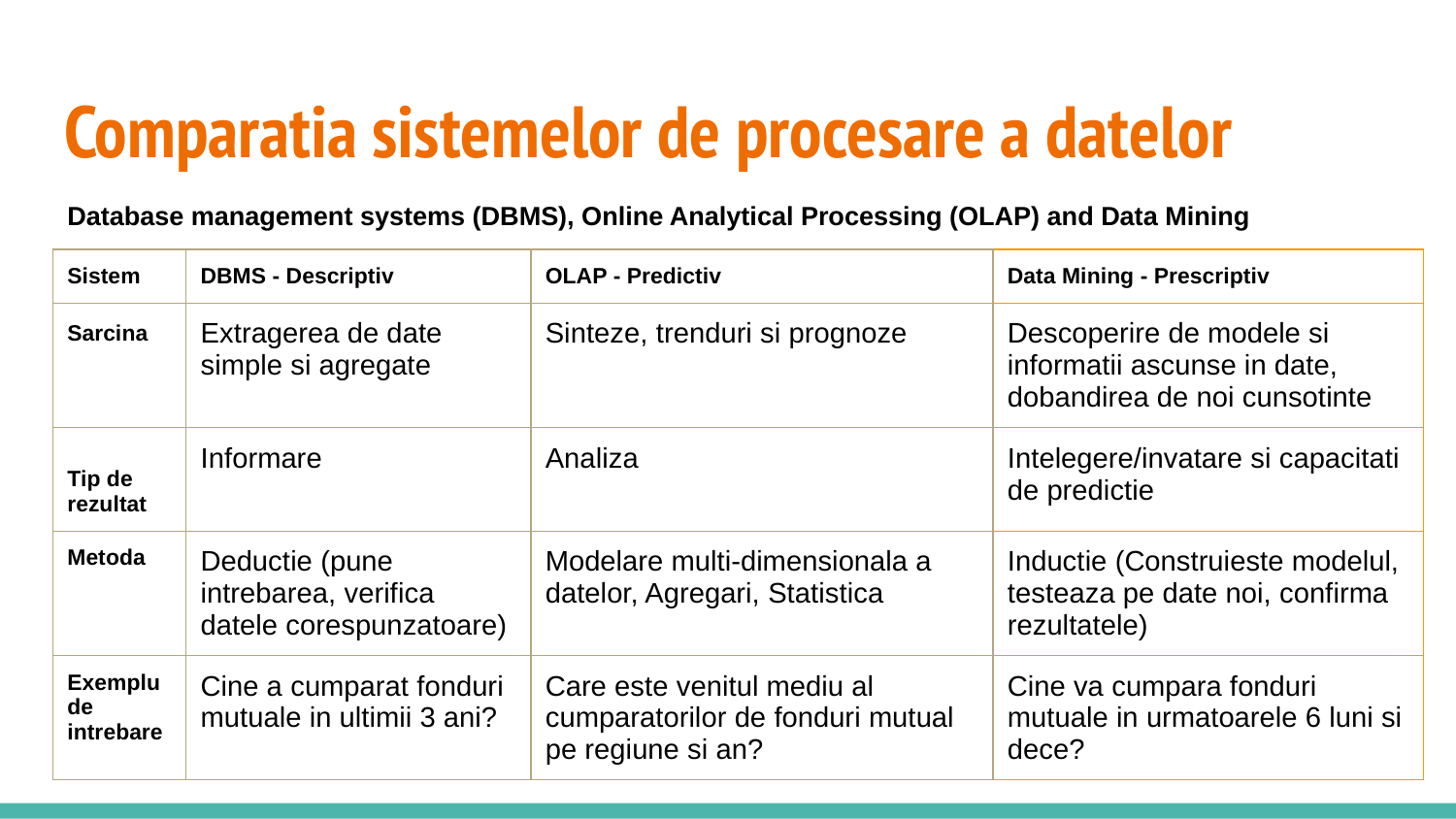

# Comparatia sistemelor de procesare a datelor
Database management systems (DBMS), Online Analytical Processing (OLAP) and Data Mining
| Sistem | DBMS - Descriptiv | OLAP - Predictiv | Data Mining - Prescriptiv |
| --- | --- | --- | --- |
| Sarcina | Extragerea de date simple si agregate | Sinteze, trenduri si prognoze | Descoperire de modele si informatii ascunse in date, dobandirea de noi cunsotinte |
| Tip de rezultat | Informare | Analiza | Intelegere/invatare si capacitati de predictie |
| Metoda | Deductie (pune intrebarea, verifica datele corespunzatoare) | Modelare multi-dimensionala a datelor, Agregari, Statistica | Inductie (Construieste modelul, testeaza pe date noi, confirma rezultatele) |
| Exemplu de intrebare | Cine a cumparat fonduri mutuale in ultimii 3 ani? | Care este venitul mediu al cumparatorilor de fonduri mutual pe regiune si an? | Cine va cumpara fonduri mutuale in urmatoarele 6 luni si dece? |